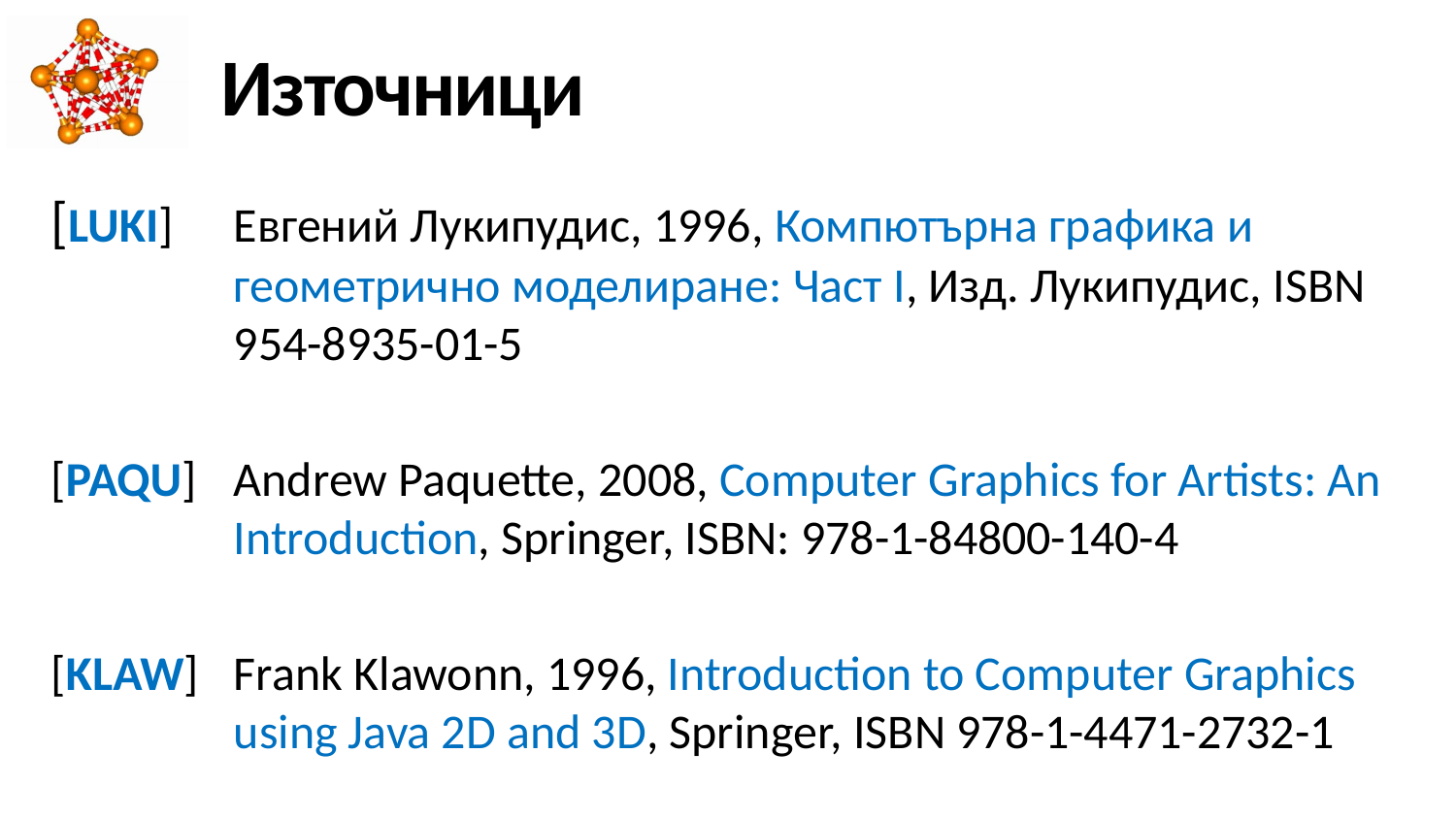

# Източници
[LUKI]	Евгений Лукипудис, 1996, Компютърна графика и геометрично моделиране: Част I, Изд. Лукипудис, ISBN 954-8935-01-5

[PAQU]	Andrew Paquette, 2008, Computer Graphics for Artists: An Introduction, Springer, ISBN: 978-1-84800-140-4

[KLAW]	Frank Klawonn, 1996, Introduction to Computer Graphics using Java 2D and 3D, Springer, ISBN 978-1-4471-2732-1